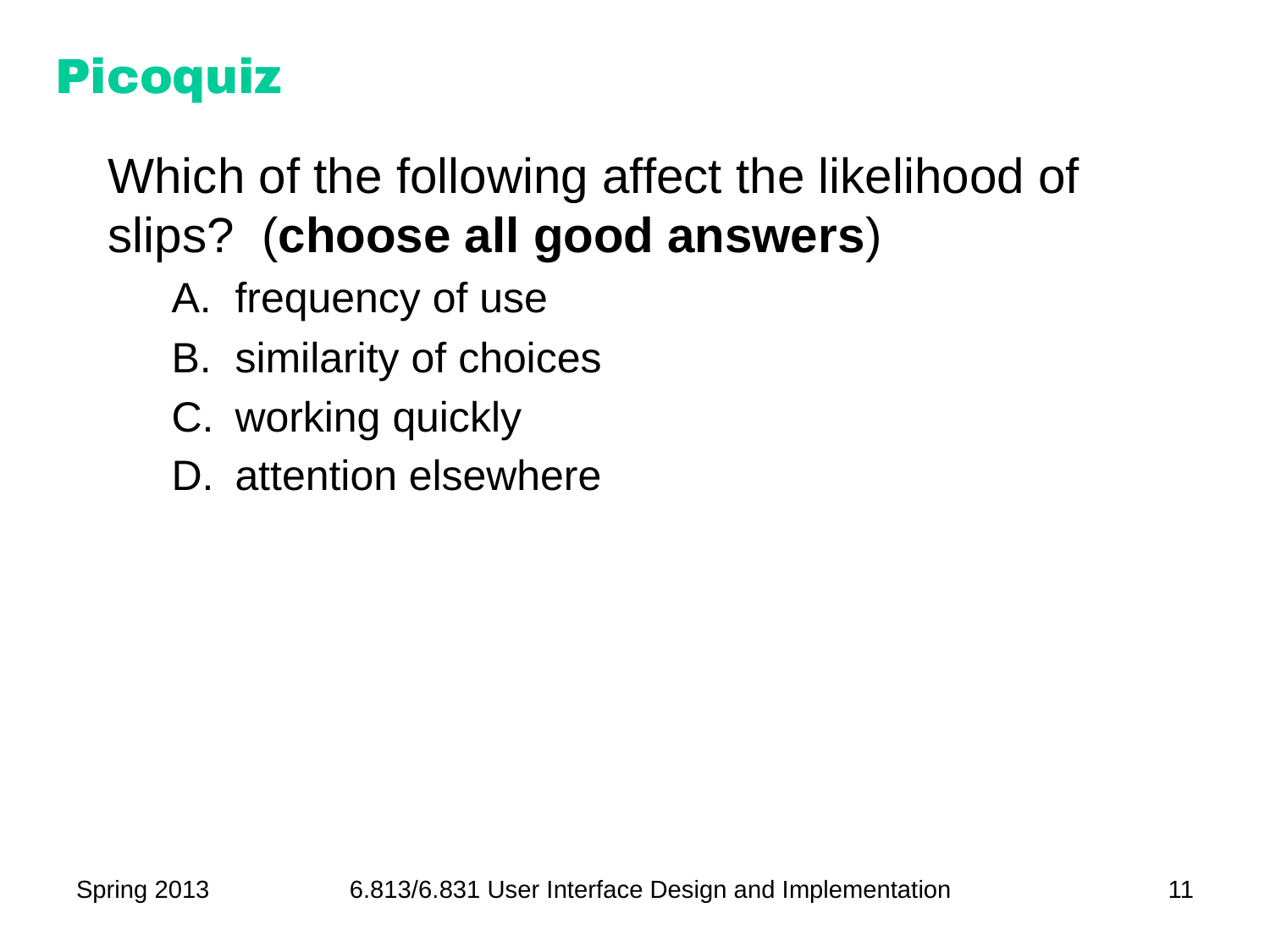

# Picoquiz
Which of the following affect the likelihood of slips?  (choose all good answers)
frequency of use
similarity of choices
working quickly
attention elsewhere
Spring 2013
6.813/6.831 User Interface Design and Implementation
11